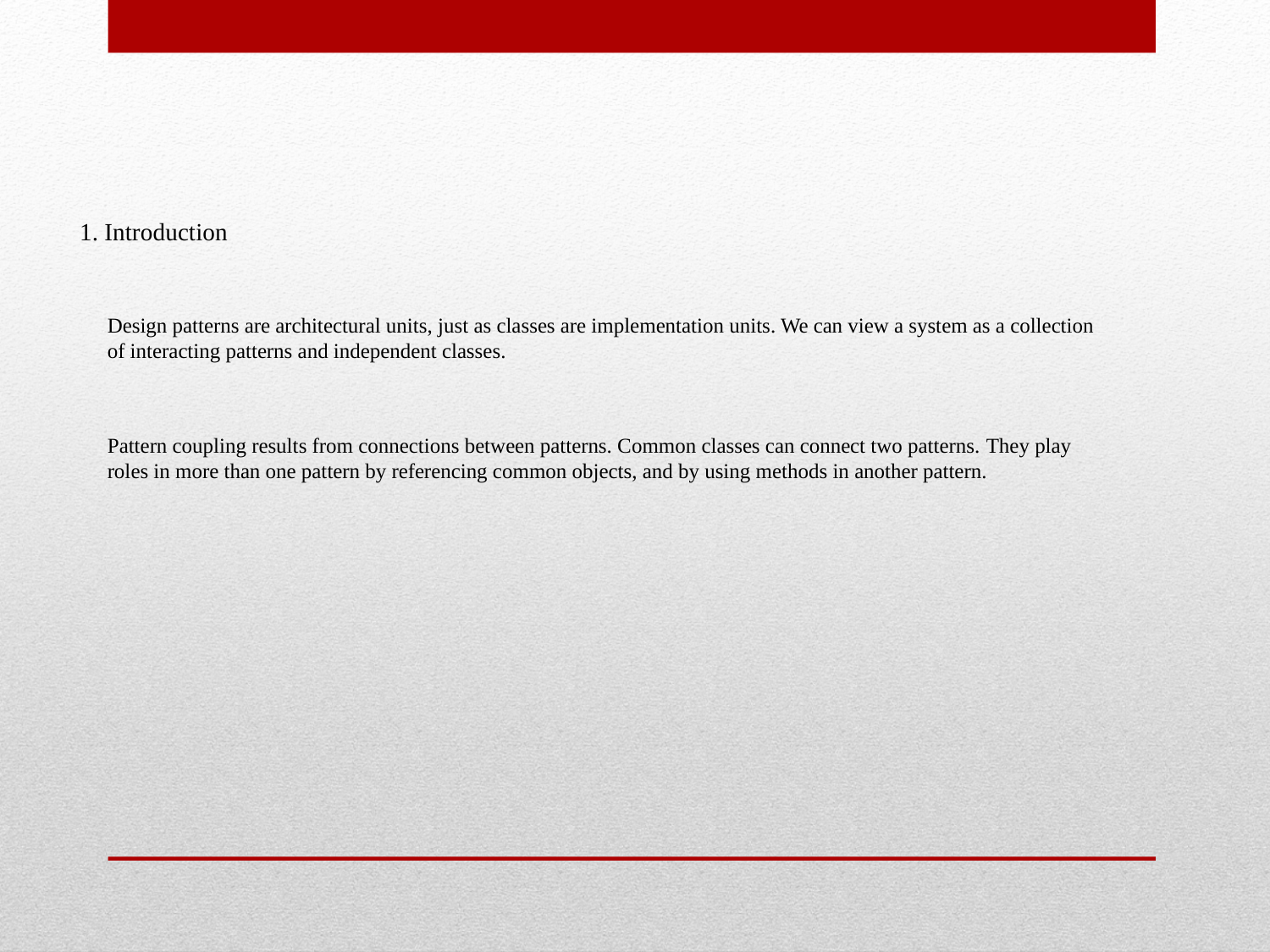

1. Introduction
Design patterns are architectural units, just as classes are implementation units. We can view a system as a collection of interacting patterns and independent classes.
Pattern coupling results from connections between patterns. Common classes can connect two patterns. They play
roles in more than one pattern by referencing common objects, and by using methods in another pattern.